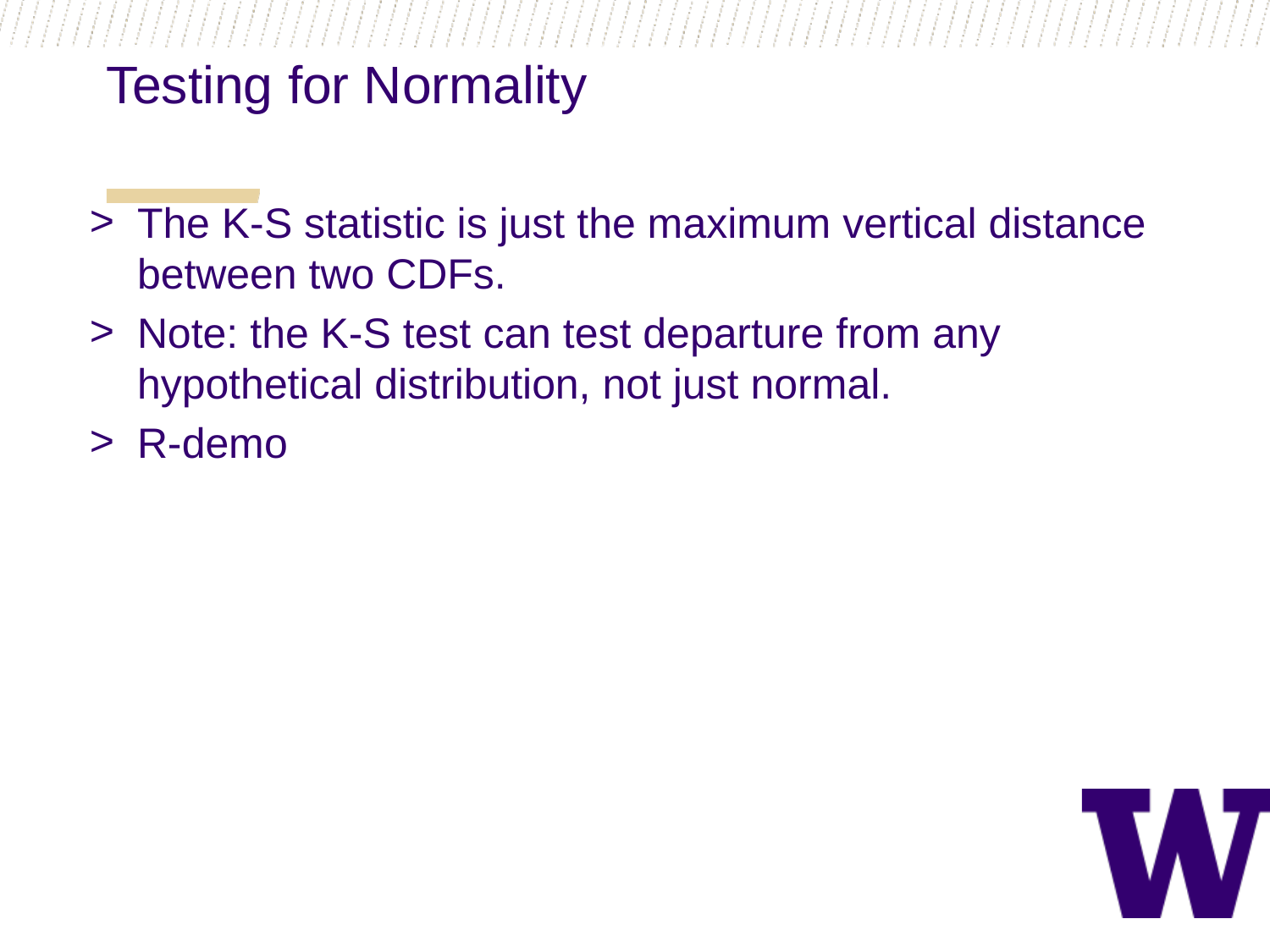

Testing for Normality
The K-S statistic is just the maximum vertical distance between two CDFs.
Note: the K-S test can test departure from any hypothetical distribution, not just normal.
R-demo